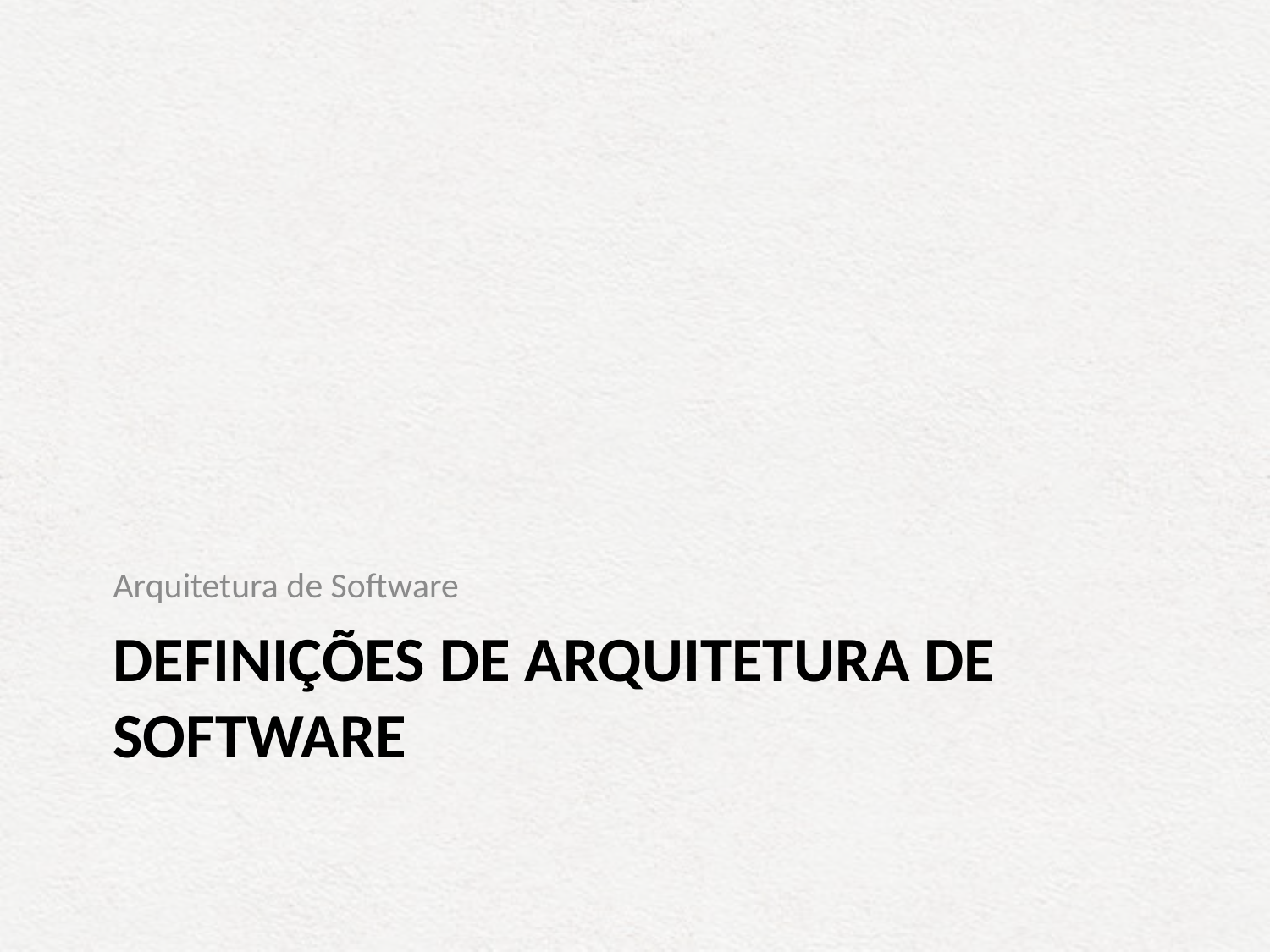

Arquitetura de Software
# DefiniçÕES de ARQUITETURA DE SOFTWARE